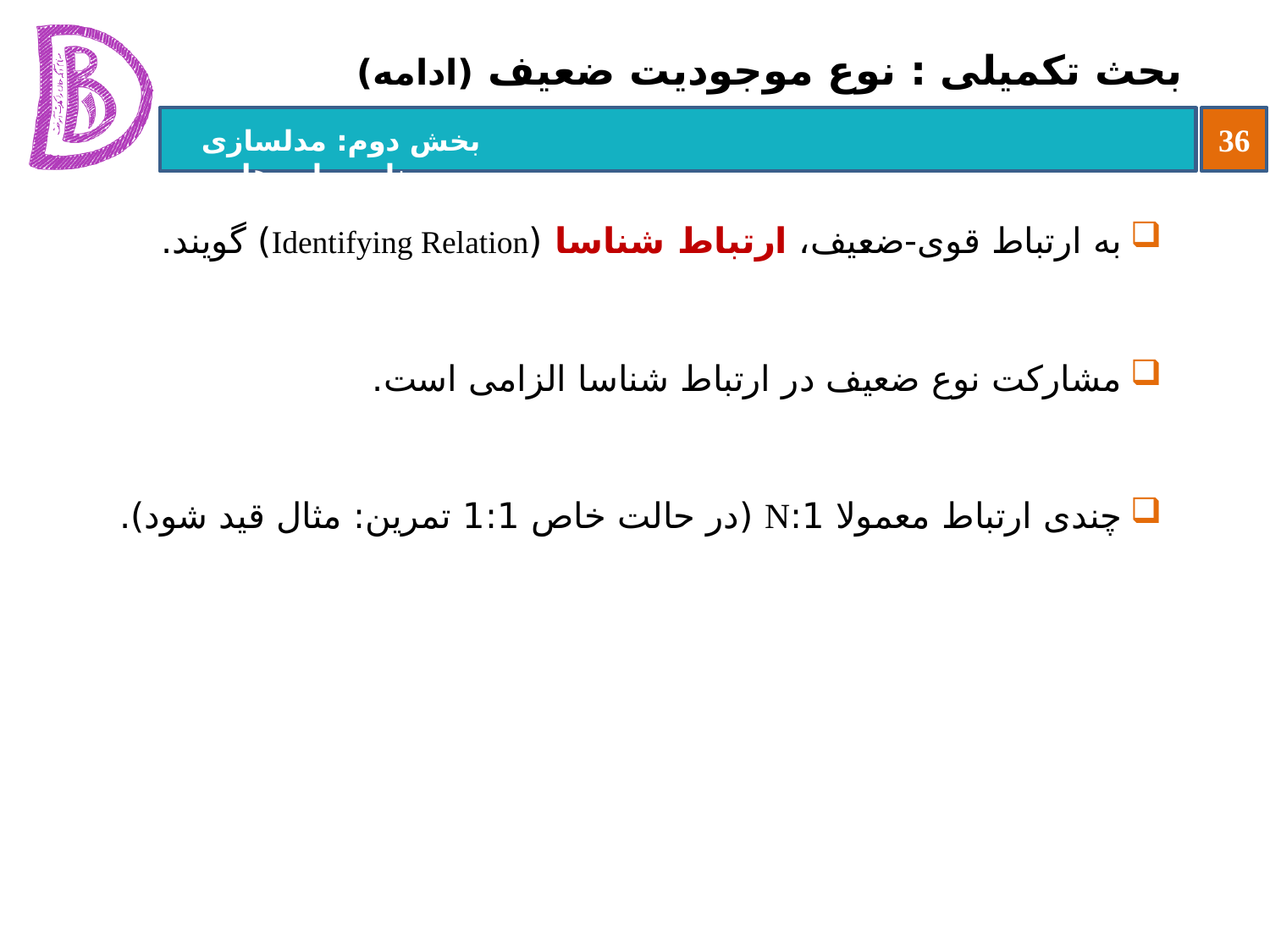

# بحث تکمیلی : نوع موجودیت ضعیف (ادامه)
به ارتباط قوی-ضعیف، ارتباط شناسا (Identifying Relation) گویند.

مشارکت نوع ضعیف در ارتباط شناسا الزامی است.

چندی ارتباط معمولا 1:N (در حالت خاص 1:1 تمرین: مثال قید شود).